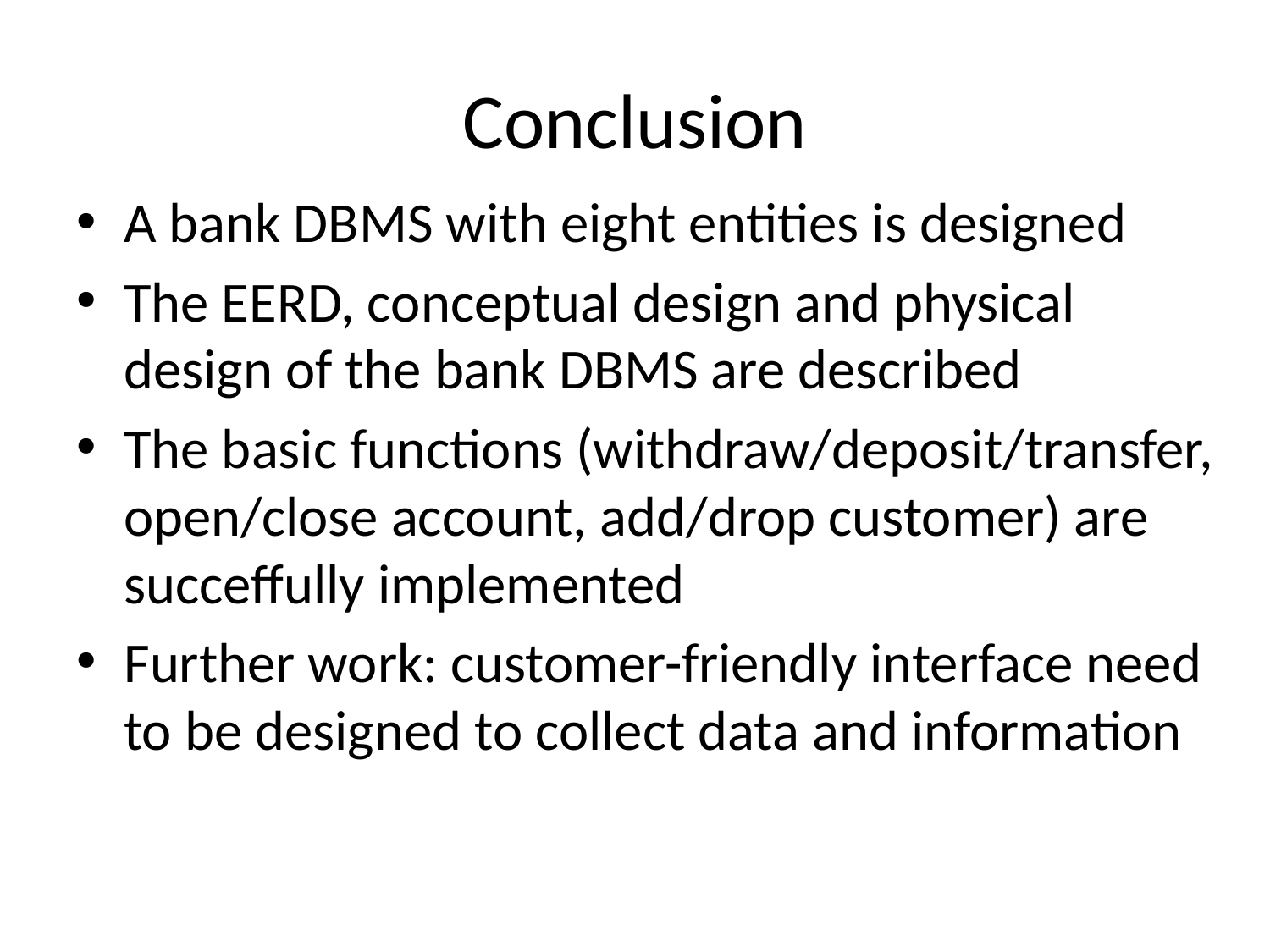

# Conclusion
A bank DBMS with eight entities is designed
The EERD, conceptual design and physical design of the bank DBMS are described
The basic functions (withdraw/deposit/transfer, open/close account, add/drop customer) are succeffully implemented
Further work: customer-friendly interface need to be designed to collect data and information